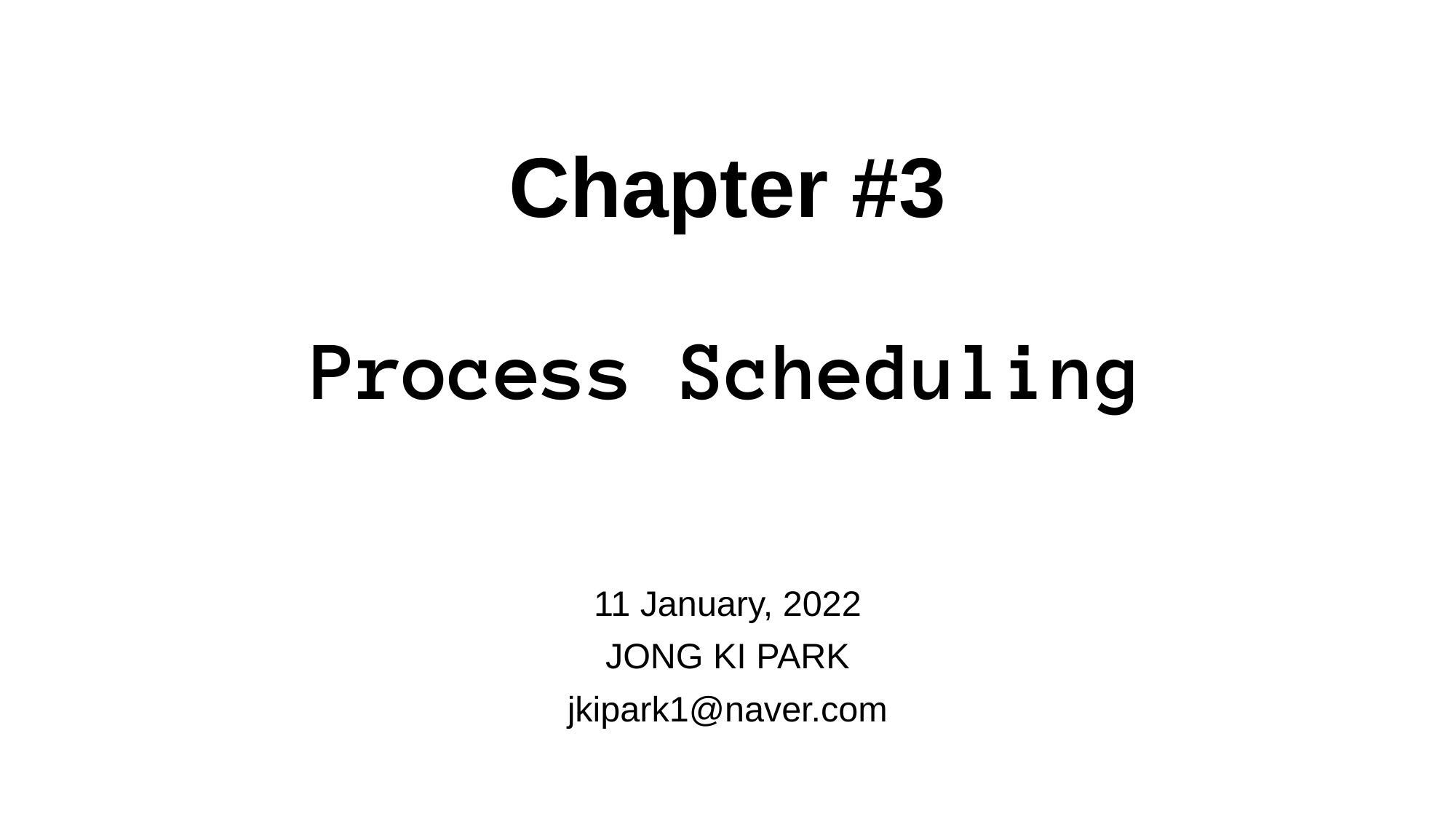

# Chapter #3 Process Scheduling

11 January, 2022
JONG KI PARK
jkipark1@naver.com